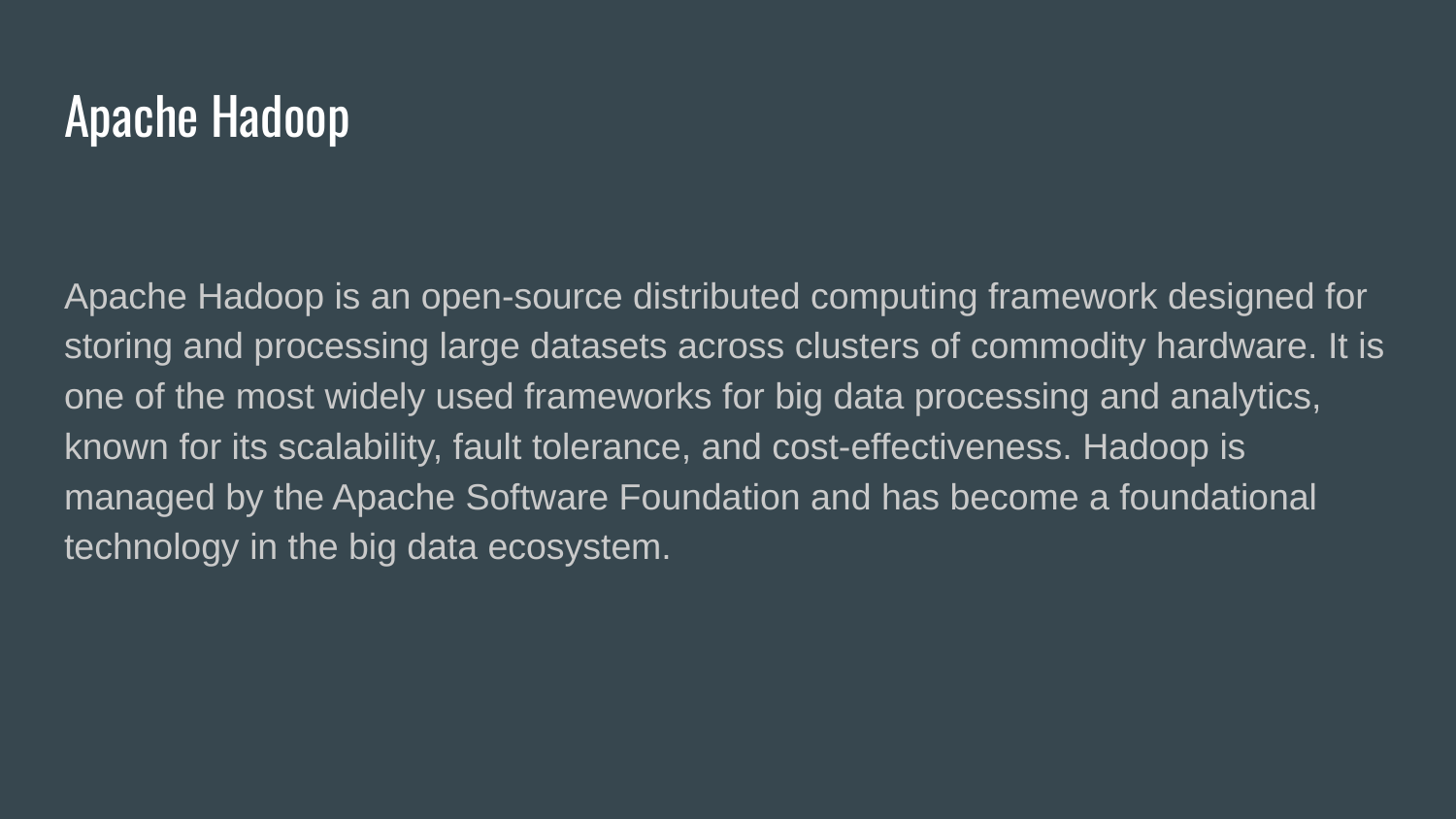

# Apache Hadoop

Apache Hadoop is an open-source distributed computing framework designed for storing and processing large datasets across clusters of commodity hardware. It is one of the most widely used frameworks for big data processing and analytics, known for its scalability, fault tolerance, and cost-effectiveness. Hadoop is managed by the Apache Software Foundation and has become a foundational technology in the big data ecosystem.